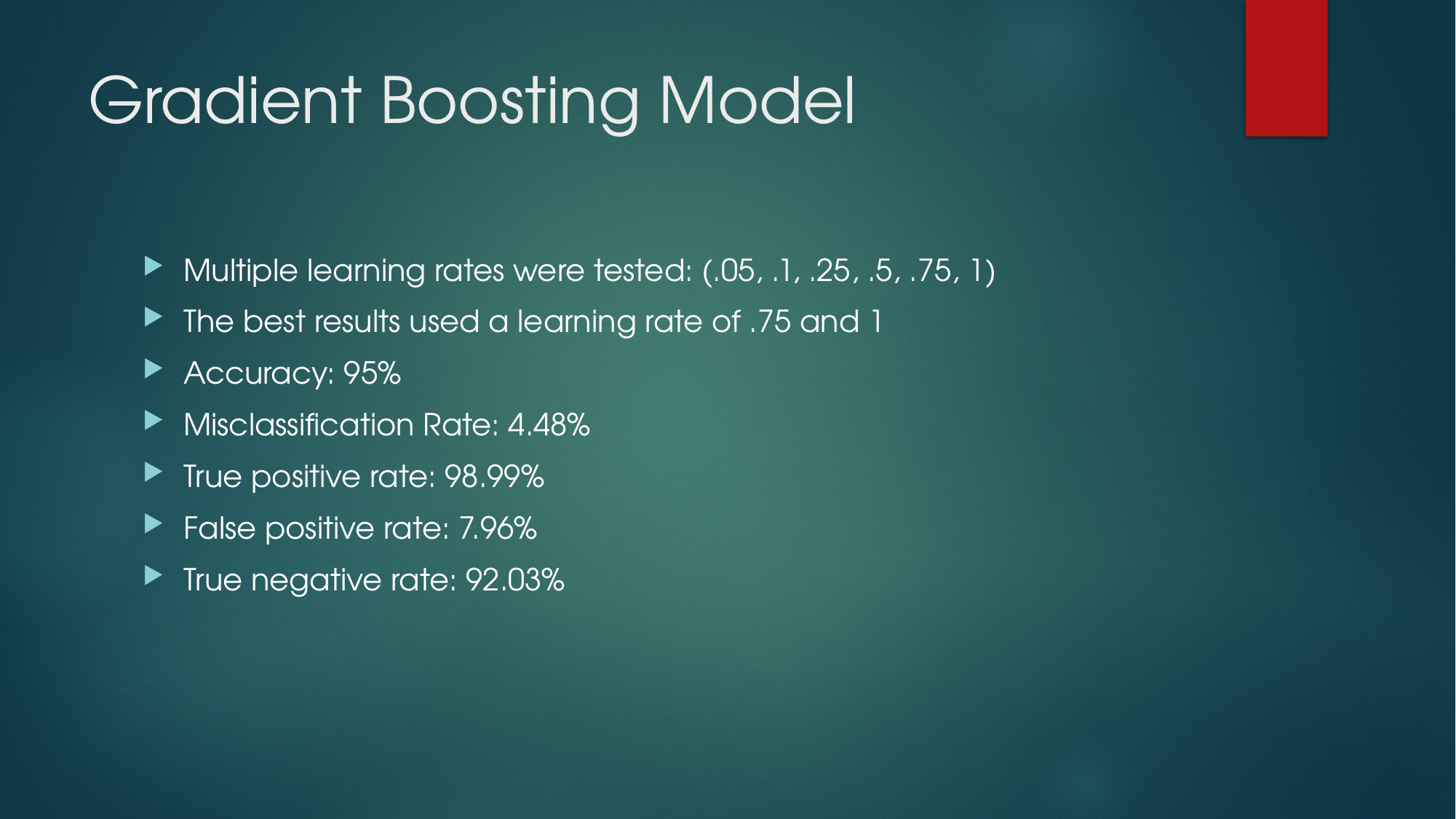

# Gradient Boosting Model
Multiple learning rates were tested: (.05, .1, .25, .5, .75, 1)
The best results used a learning rate of .75 and 1
Accuracy: 95%
Misclassification Rate: 4.48%
True positive rate: 98.99%
False positive rate: 7.96%
True negative rate: 92.03%